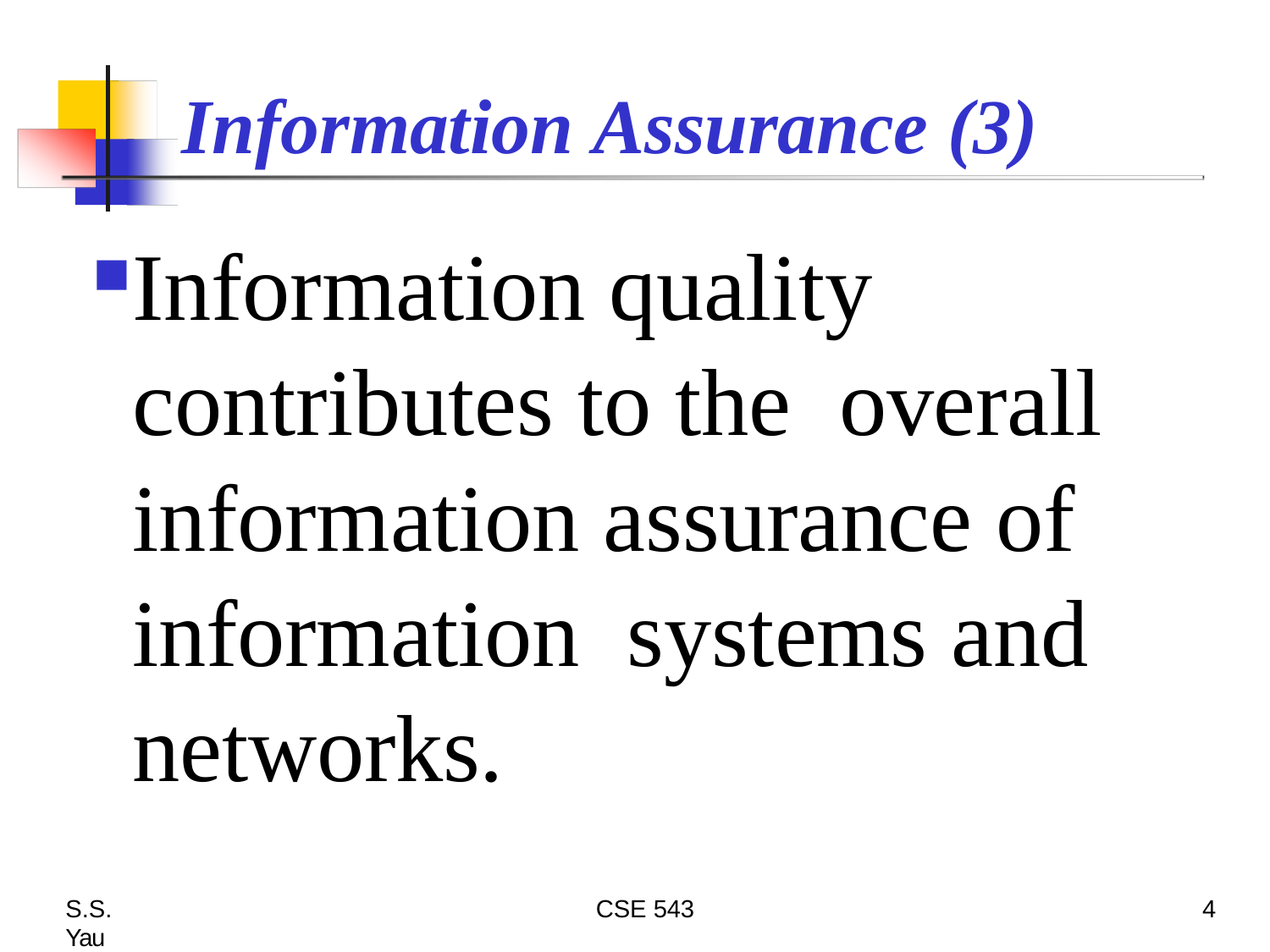

# Information Assurance (3)
Information quality contributes to the  overall information assurance of information  systems and networks.
S.S. Yau
CSE 543
4